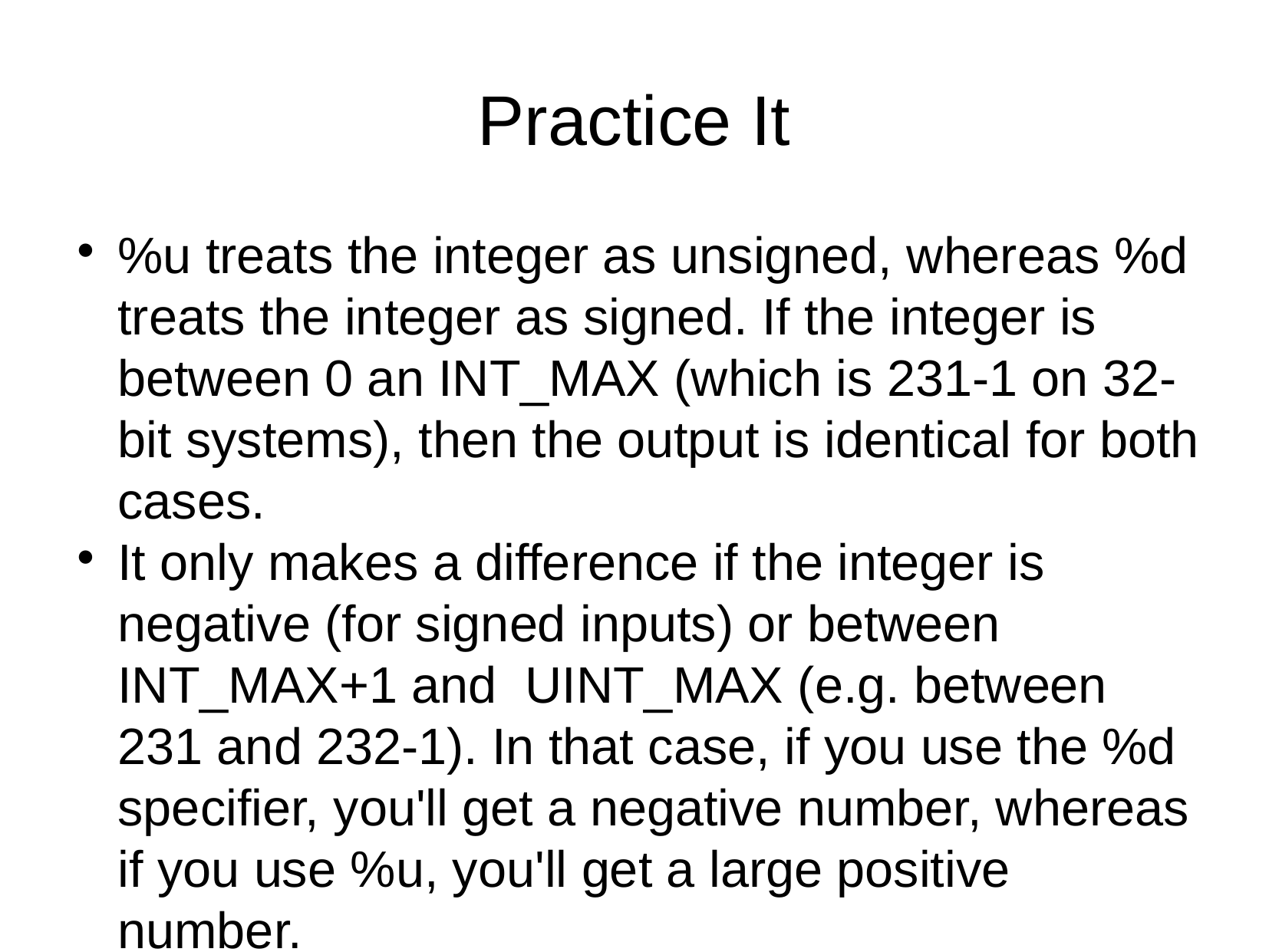

Practice It
%u treats the integer as unsigned, whereas %d treats the integer as signed. If the integer is between 0 an INT_MAX (which is 231-1 on 32-bit systems), then the output is identical for both cases.
It only makes a difference if the integer is negative (for signed inputs) or between INT_MAX+1 and  UINT_MAX (e.g. between 231 and 232-1). In that case, if you use the %d specifier, you'll get a negative number, whereas if you use %u, you'll get a large positive number.